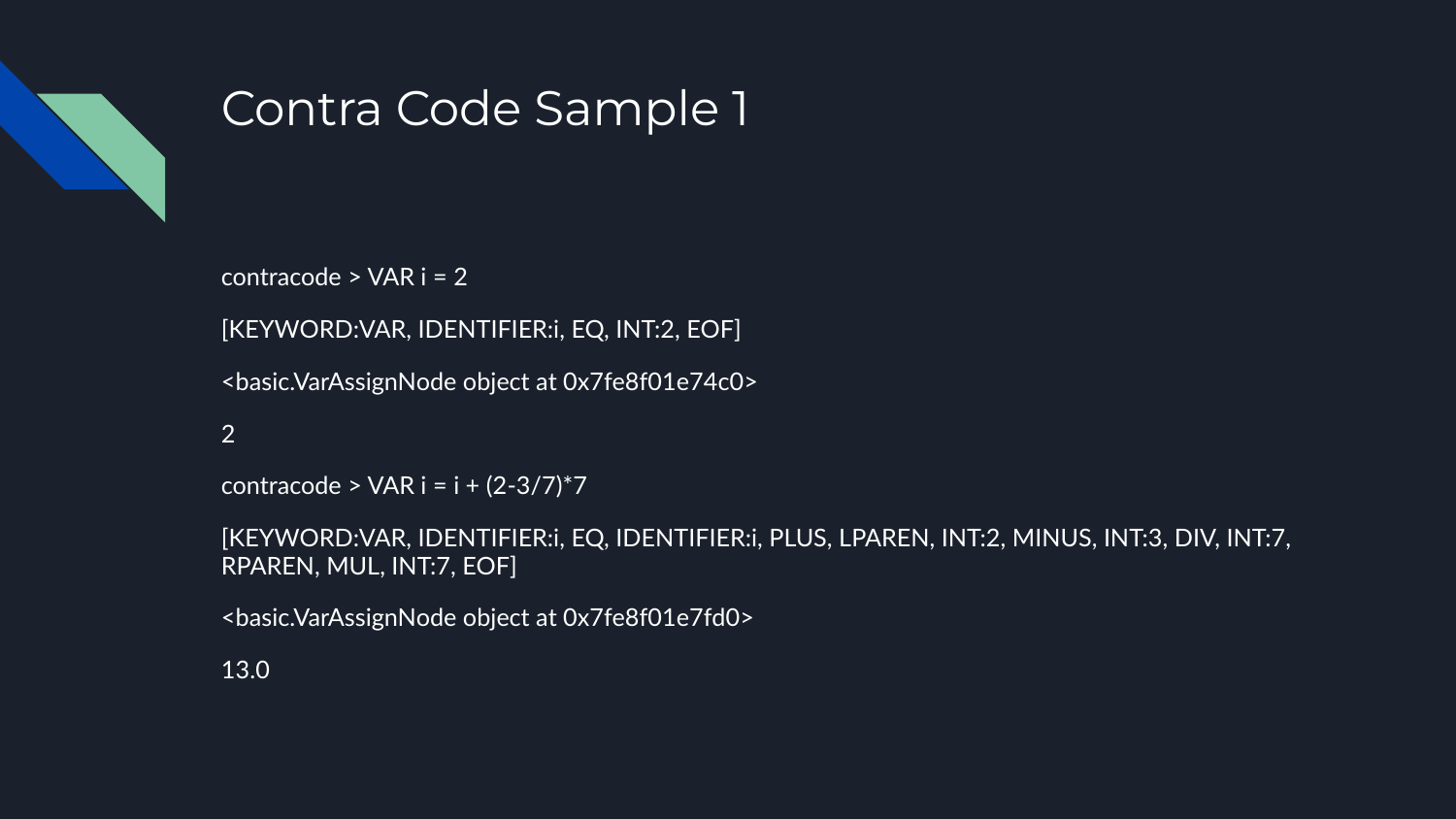

# Contra Code Sample 1
contracode > VAR i = 2
[KEYWORD:VAR, IDENTIFIER:i, EQ, INT:2, EOF]
<basic.VarAssignNode object at 0x7fe8f01e74c0>
2
contracode > VAR i = i + (2-3/7)*7
[KEYWORD:VAR, IDENTIFIER:i, EQ, IDENTIFIER:i, PLUS, LPAREN, INT:2, MINUS, INT:3, DIV, INT:7, RPAREN, MUL, INT:7, EOF]
<basic.VarAssignNode object at 0x7fe8f01e7fd0>
13.0